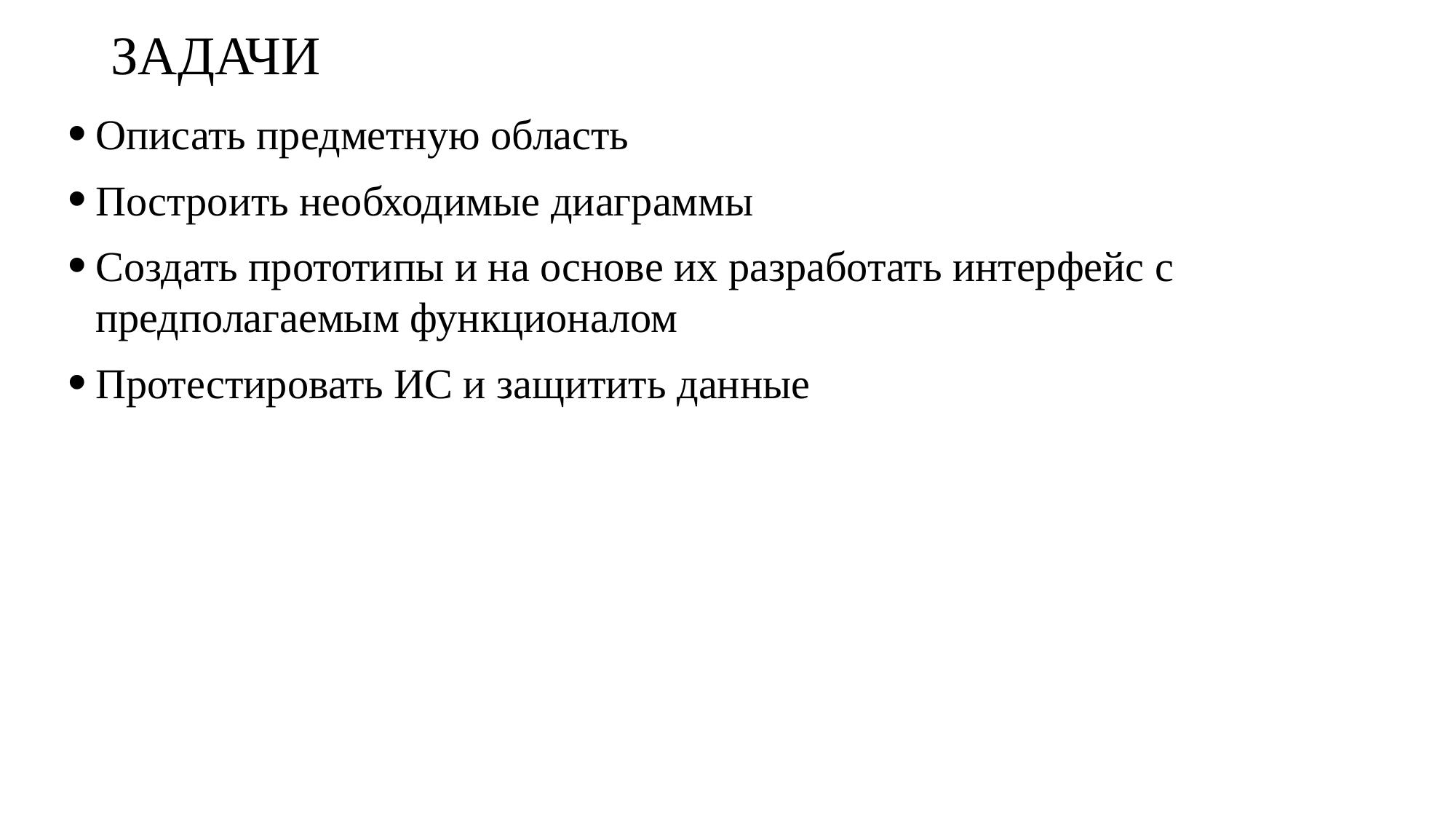

# Задачи
Описать предметную область
Построить необходимые диаграммы
Создать прототипы и на основе их разработать интерфейс с предполагаемым функционалом
Протестировать ИС и защитить данные